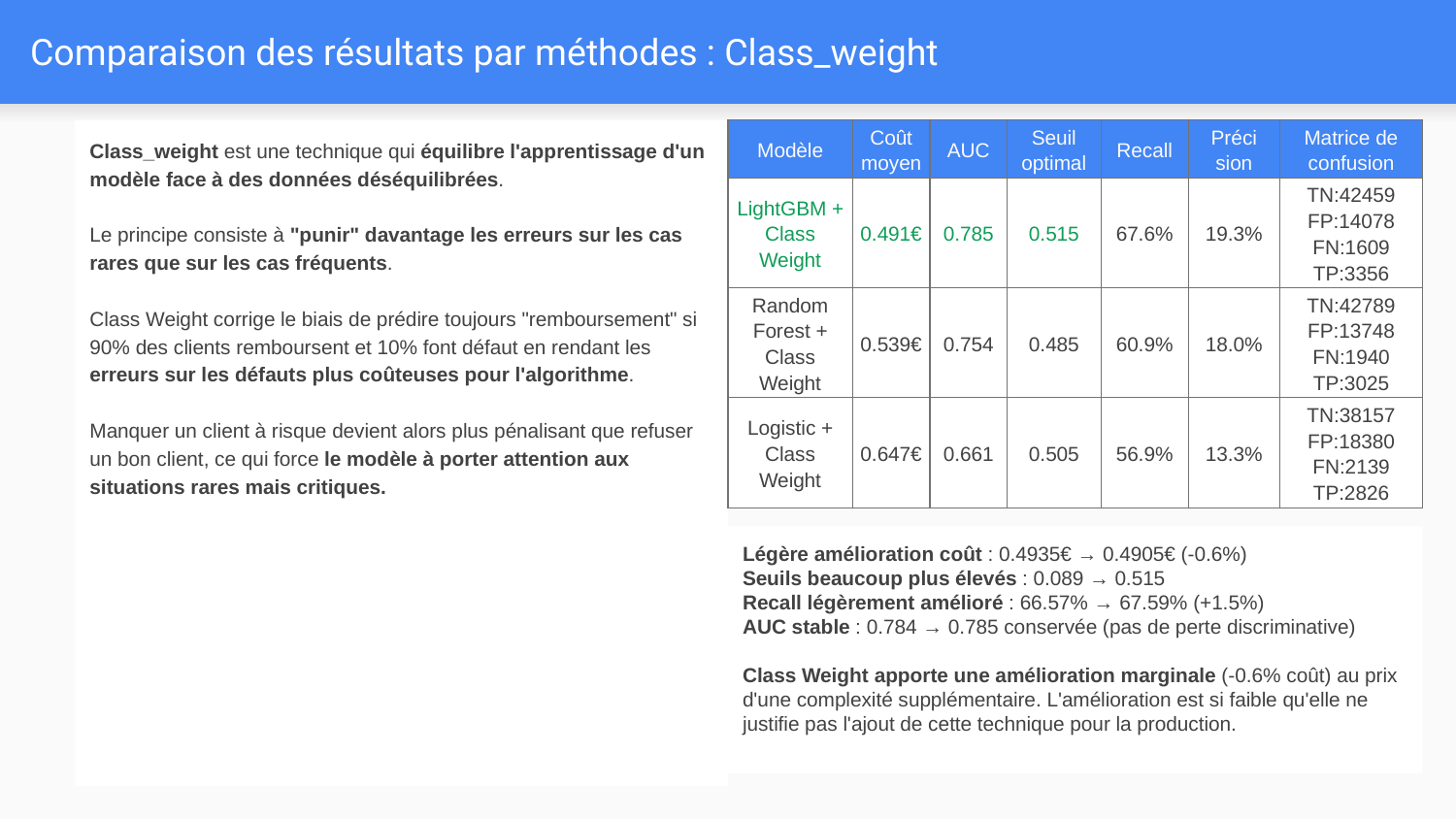

# Comparaison des résultats par méthodes : Class_weight
Class_weight est une technique qui équilibre l'apprentissage d'un modèle face à des données déséquilibrées.
Le principe consiste à "punir" davantage les erreurs sur les cas rares que sur les cas fréquents.
Class Weight corrige le biais de prédire toujours "remboursement" si 90% des clients remboursent et 10% font défaut en rendant les erreurs sur les défauts plus coûteuses pour l'algorithme.
Manquer un client à risque devient alors plus pénalisant que refuser un bon client, ce qui force le modèle à porter attention aux situations rares mais critiques.
| Modèle | Coût moyen | AUC | Seuil optimal | Recall | Préci sion | Matrice de confusion |
| --- | --- | --- | --- | --- | --- | --- |
| LightGBM + Class Weight | 0.491€ | 0.785 | 0.515 | 67.6% | 19.3% | TN:42459 FP:14078 FN:1609 TP:3356 |
| Random Forest + Class Weight | 0.539€ | 0.754 | 0.485 | 60.9% | 18.0% | TN:42789 FP:13748 FN:1940 TP:3025 |
| Logistic + Class Weight | 0.647€ | 0.661 | 0.505 | 56.9% | 13.3% | TN:38157 FP:18380 FN:2139 TP:2826 |
Légère amélioration coût : 0.4935€ → 0.4905€ (-0.6%)
Seuils beaucoup plus élevés : 0.089 → 0.515
Recall légèrement amélioré : 66.57% → 67.59% (+1.5%)
AUC stable : 0.784 → 0.785 conservée (pas de perte discriminative)

Class Weight apporte une amélioration marginale (-0.6% coût) au prix d'une complexité supplémentaire. L'amélioration est si faible qu'elle ne justifie pas l'ajout de cette technique pour la production.